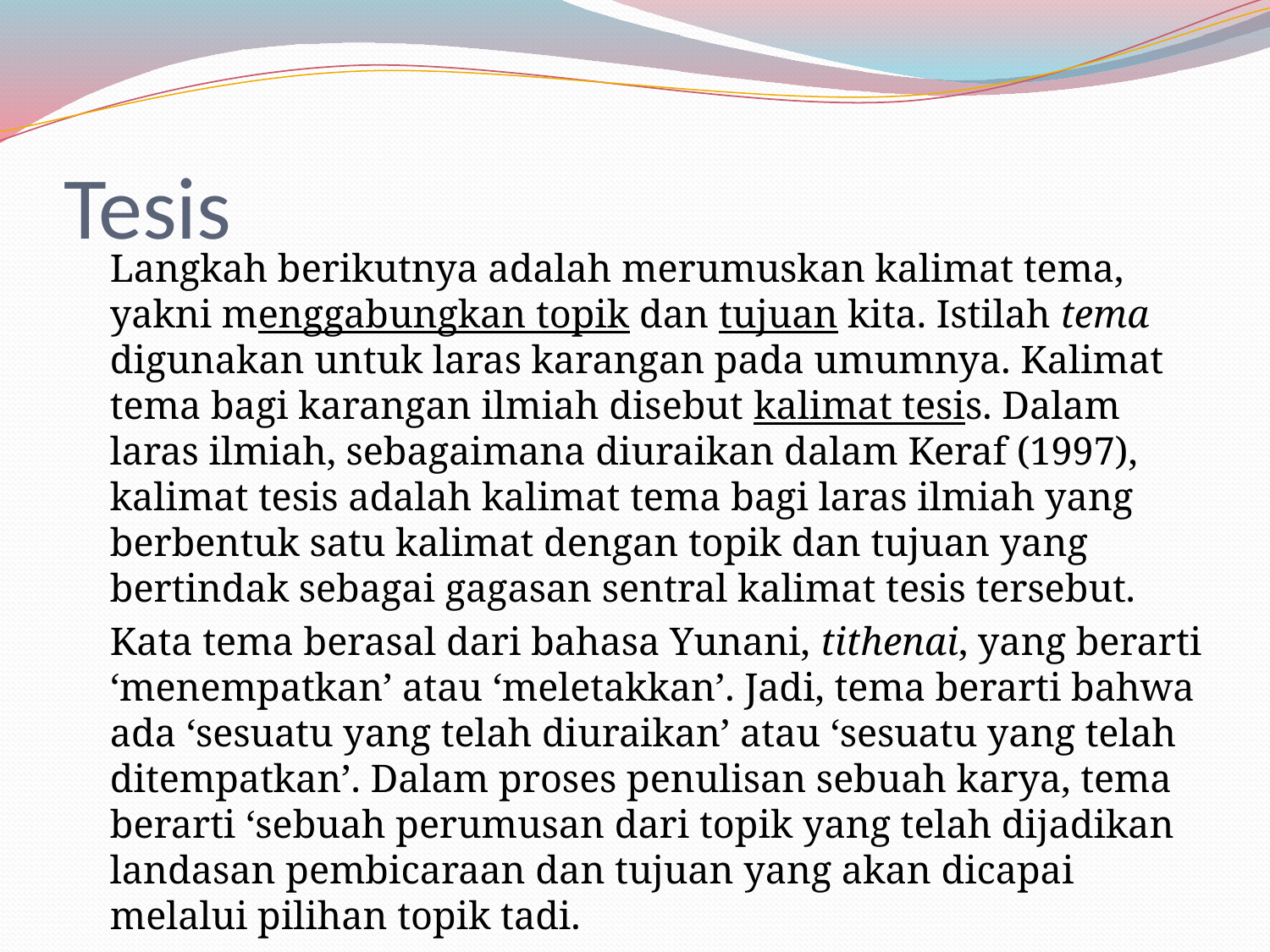

# Tesis
		Langkah berikutnya adalah merumuskan kalimat tema, yakni menggabungkan topik dan tujuan kita. Istilah tema digunakan untuk laras karangan pada umumnya. Kalimat tema bagi karangan ilmiah disebut kalimat tesis. Dalam laras ilmiah, sebagaimana diuraikan dalam Keraf (1997), kalimat tesis adalah kalimat tema bagi laras ilmiah yang berbentuk satu kalimat dengan topik dan tujuan yang bertindak sebagai gagasan sentral kalimat tesis tersebut.
		Kata tema berasal dari bahasa Yunani, tithenai, yang berarti ‘menempatkan’ atau ‘meletakkan’. Jadi, tema berarti bahwa ada ‘sesuatu yang telah diuraikan’ atau ‘sesuatu yang telah ditempatkan’. Dalam proses penulisan sebuah karya, tema berarti ‘sebuah perumusan dari topik yang telah dijadikan landasan pembicaraan dan tujuan yang akan dicapai melalui pilihan topik tadi.